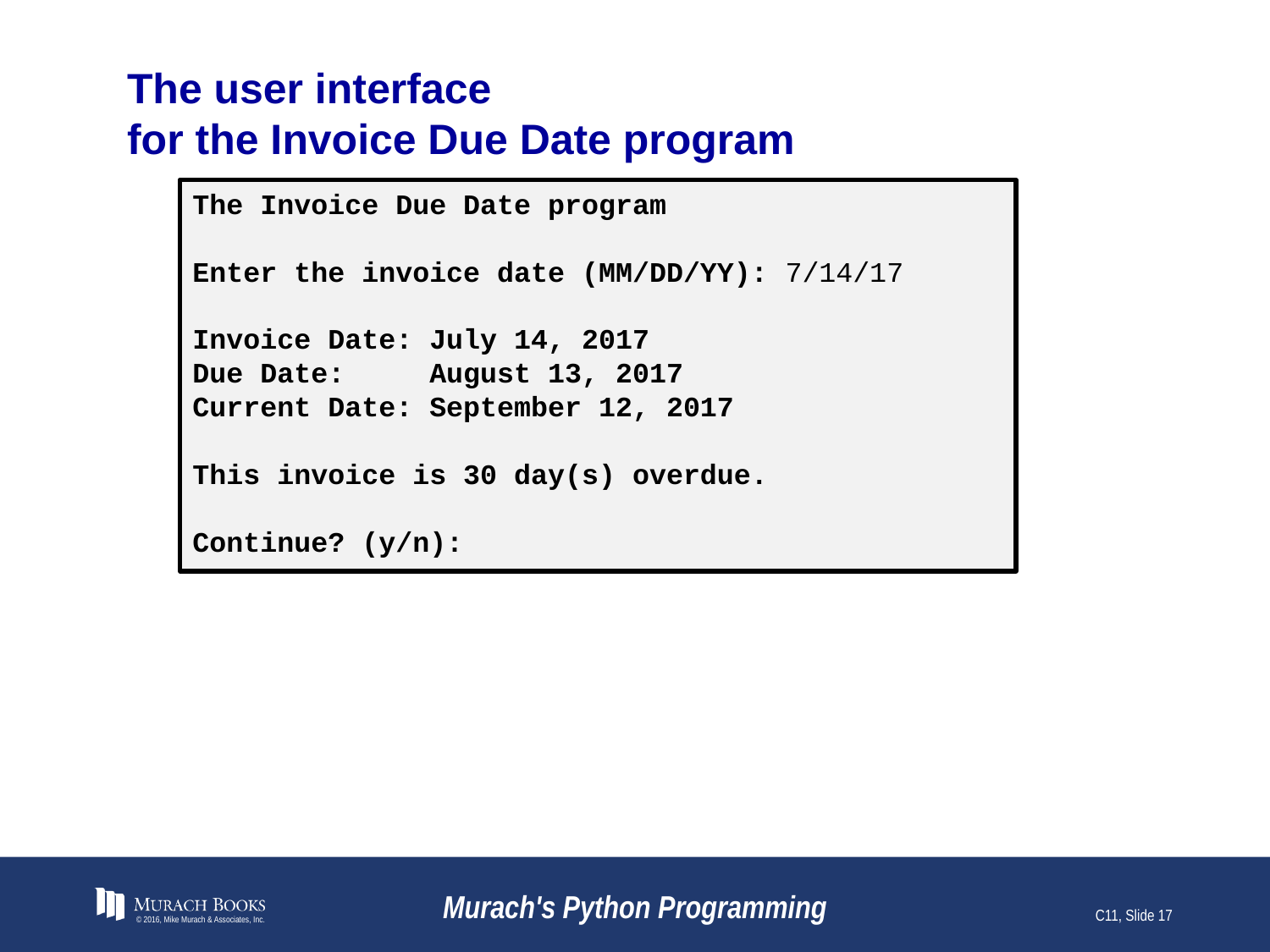

# The user interface for the Invoice Due Date program
The Invoice Due Date program

Enter the invoice date (MM/DD/YY): 7/14/17

Invoice Date: July 14, 2017
Due Date:     August 13, 2017
Current Date: September 12, 2017

This invoice is 30 day(s) overdue.

Continue? (y/n):

© 2016, Mike Murach & Associates, Inc.
Murach's Python Programming

C11, Slide 17